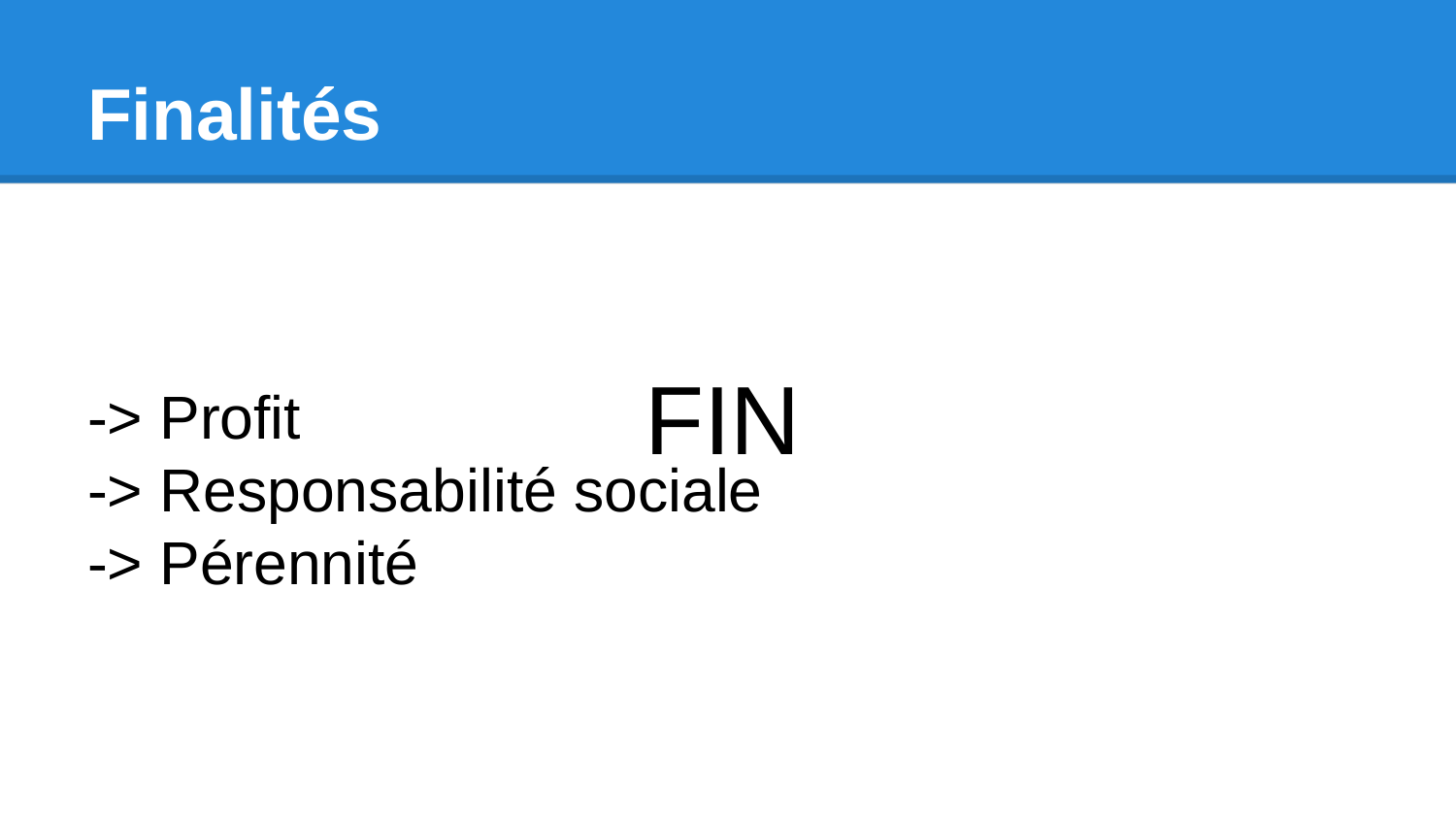

# Finalités
-> Profit
-> Responsabilité sociale
-> Pérennité
FIN